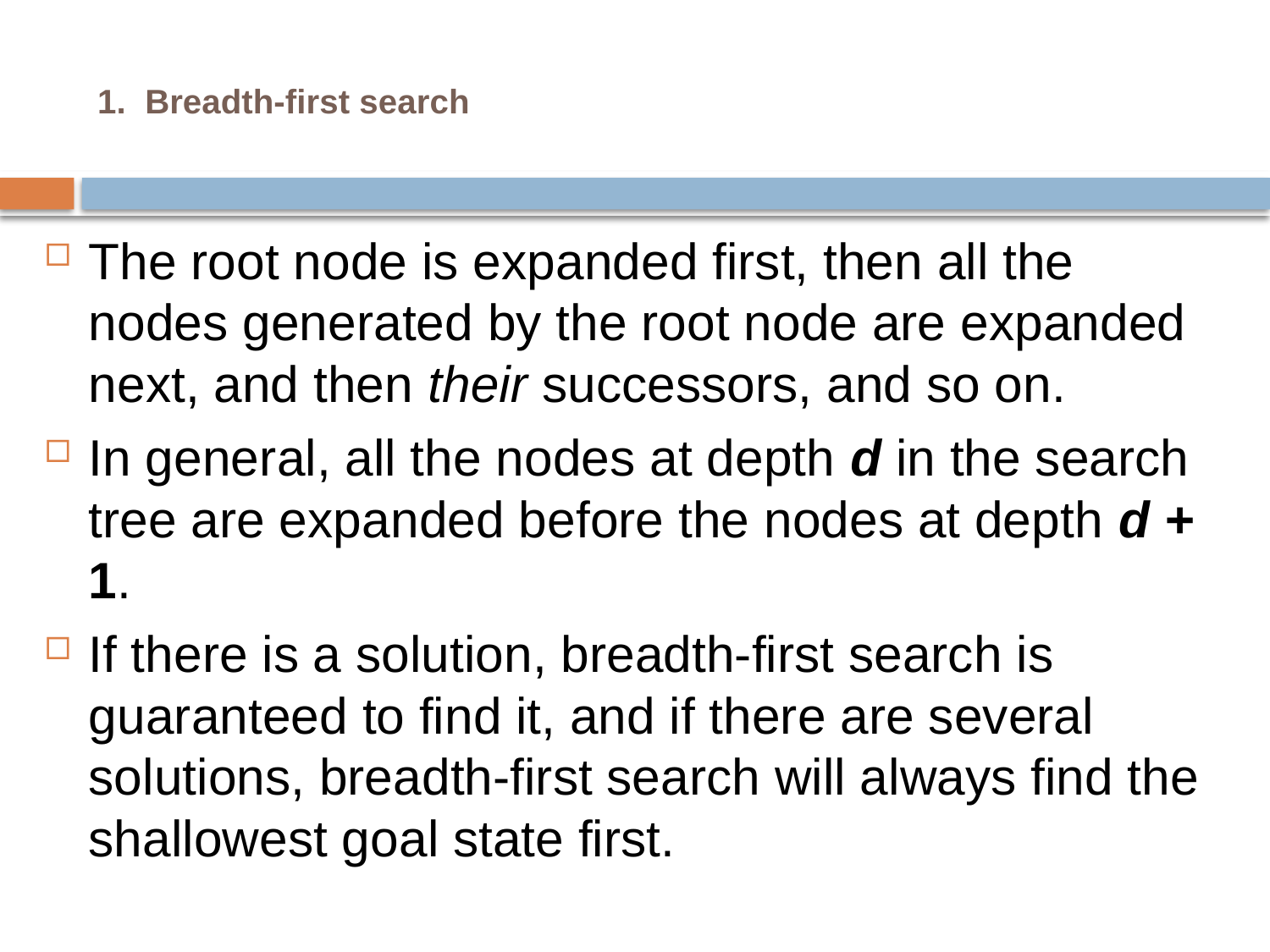

# 1.  Breadth-first search
The root node is expanded first, then all the nodes generated by the root node are expanded next, and then their successors, and so on.
In general, all the nodes at depth d in the search tree are expanded before the nodes at depth d + 1.
If there is a solution, breadth-first search is guaranteed to find it, and if there are several solutions, breadth-first search will always find the shallowest goal state first.